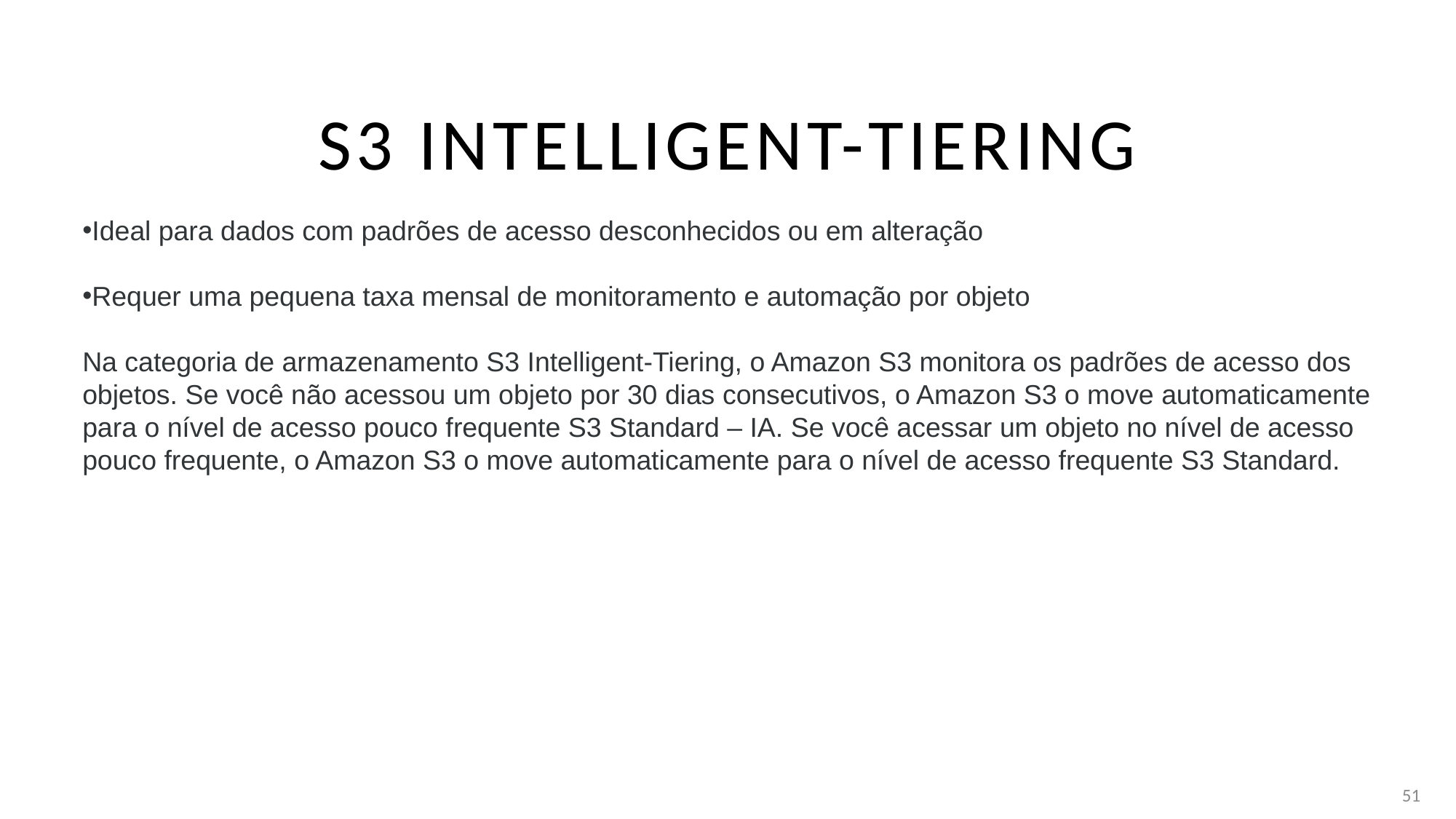

# S3 intelligent-tiering
Ideal para dados com padrões de acesso desconhecidos ou em alteração

Requer uma pequena taxa mensal de monitoramento e automação por objeto

Na categoria de armazenamento S3 Intelligent-Tiering, o Amazon S3 monitora os padrões de acesso dos objetos. Se você não acessou um objeto por 30 dias consecutivos, o Amazon S3 o move automaticamente para o nível de acesso pouco frequente S3 Standard – IA. Se você acessar um objeto no nível de acesso pouco frequente, o Amazon S3 o move automaticamente para o nível de acesso frequente S3 Standard.

51